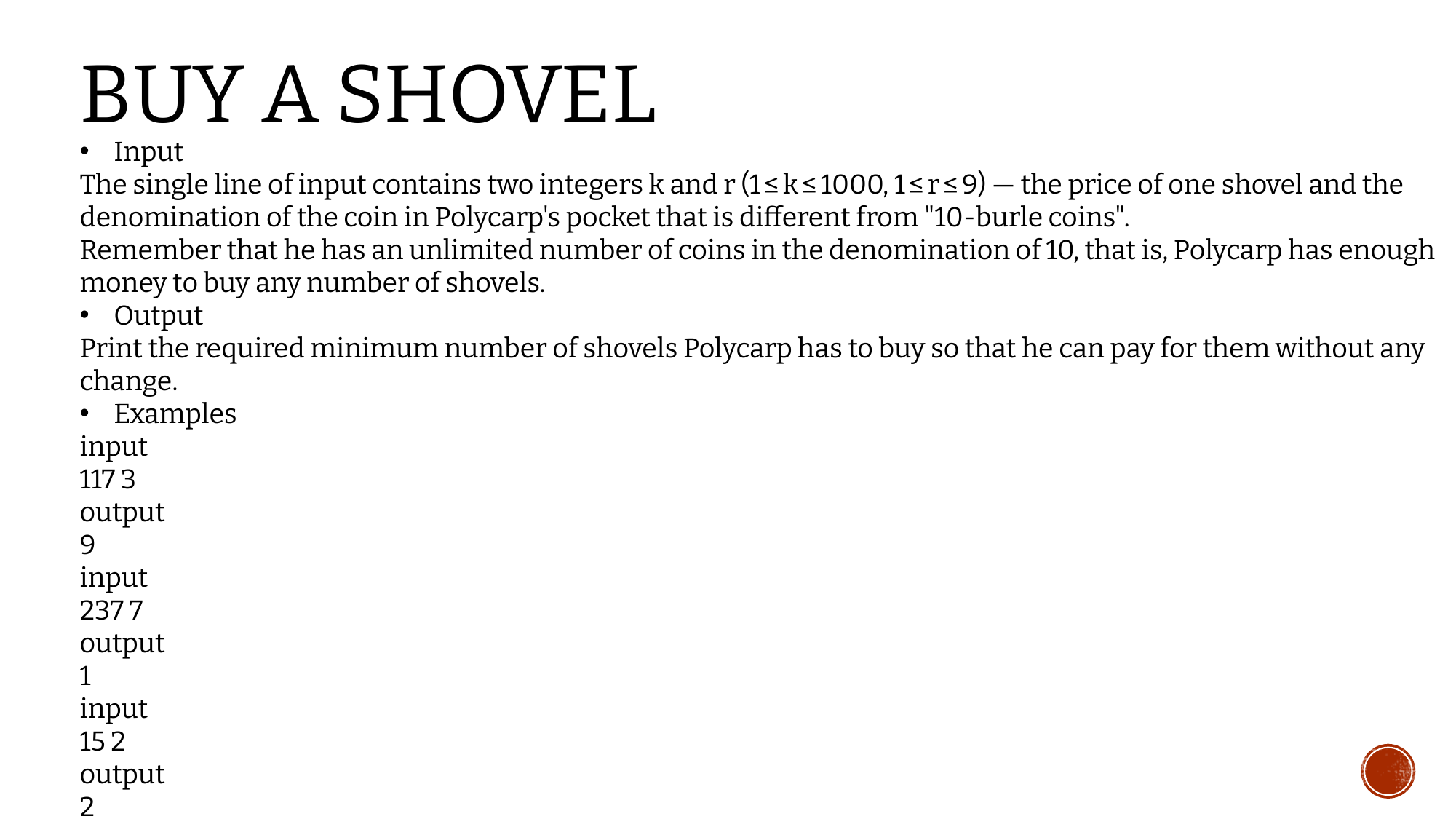

# Buy a Shovel
Input
The single line of input contains two integers k and r (1 ≤ k ≤ 1000, 1 ≤ r ≤ 9) — the price of one shovel and the denomination of the coin in Polycarp's pocket that is different from "10-burle coins".
Remember that he has an unlimited number of coins in the denomination of 10, that is, Polycarp has enough money to buy any number of shovels.
Output
Print the required minimum number of shovels Polycarp has to buy so that he can pay for them without any change.
Examples
input
117 3
output
9
input
237 7
output
1
input
15 2
output
2